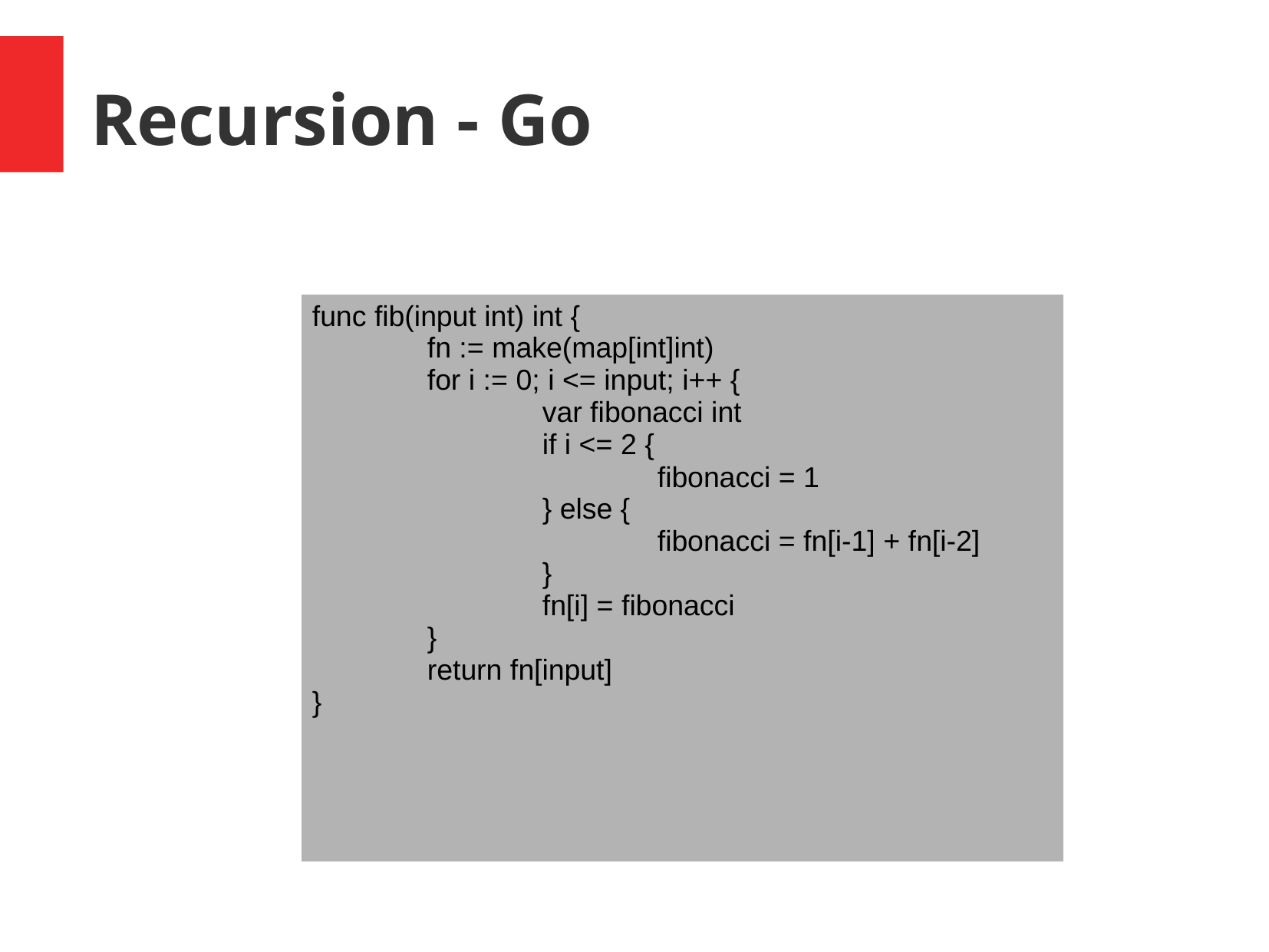

Recursion - Go
| func fib(input int) int { fn := make(map[int]int) for i := 0; i <= input; i++ { var fibonacci int if i <= 2 { fibonacci = 1 } else { fibonacci = fn[i-1] + fn[i-2] } fn[i] = fibonacci } return fn[input] } |
| --- |